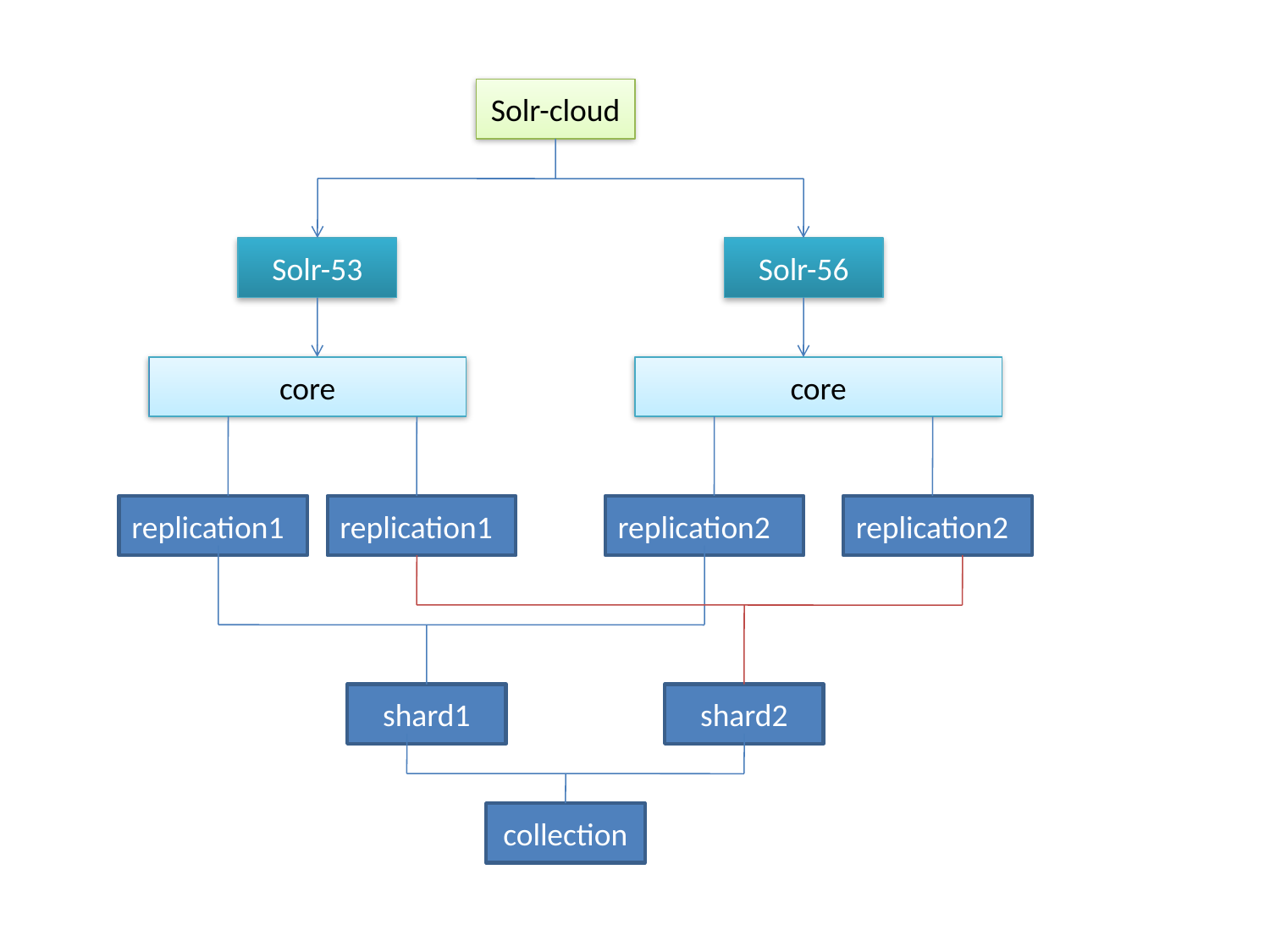

Solr-cloud
Solr-53
Solr-56
core
core
replication1
replication1
replication2
replication2
shard1
shard2
collection